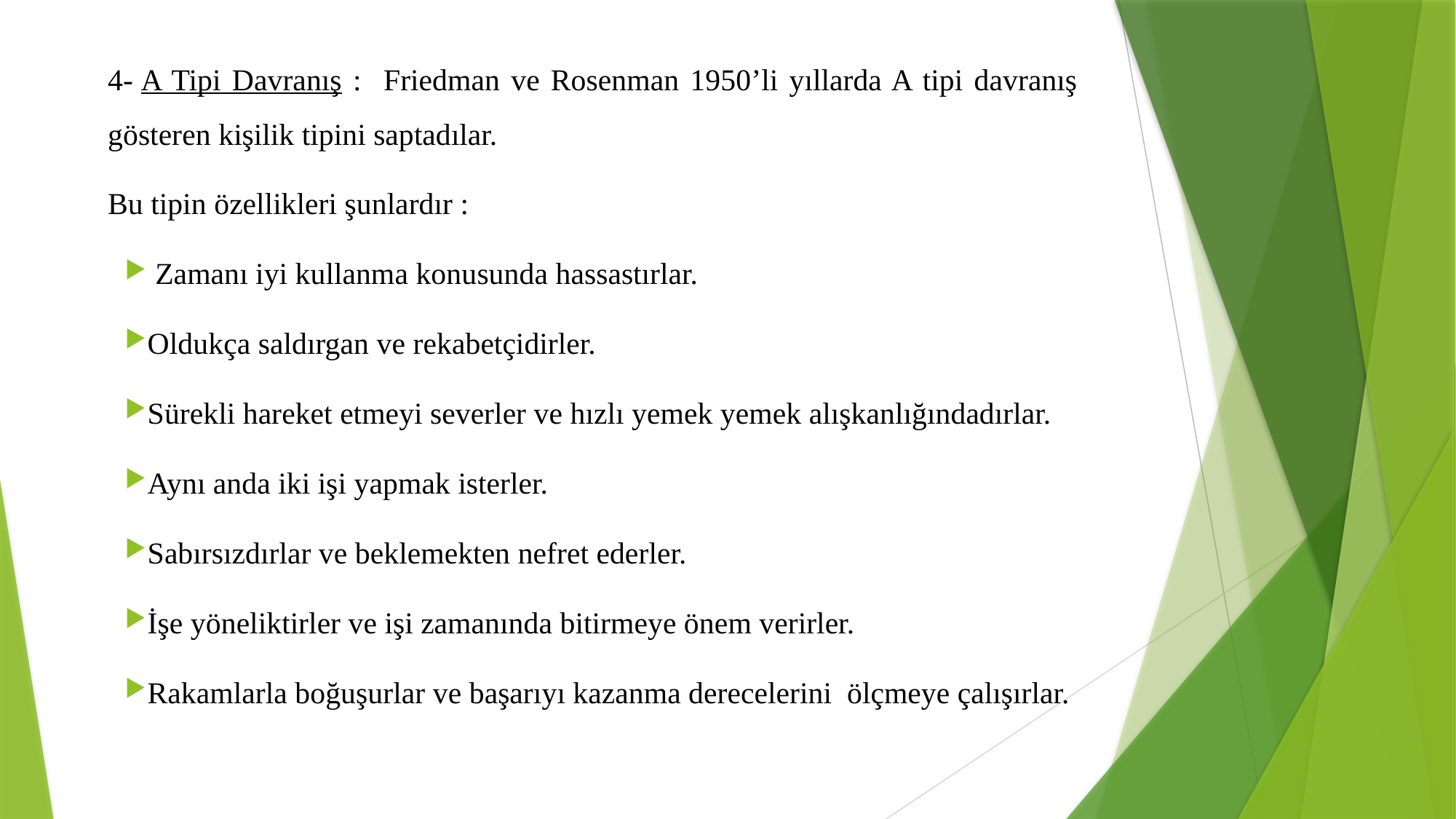

4- A Tipi Davranış :  Friedman ve Rosenman 1950’li yıllarda A tipi davranış gösteren kişilik tipini saptadılar.
Bu tipin özellikleri şunlardır :
 Zamanı iyi kullanma konusunda hassastırlar.
Oldukça saldırgan ve rekabetçidirler.
Sürekli hareket etmeyi severler ve hızlı yemek yemek alışkanlığındadırlar.
Aynı anda iki işi yapmak isterler.
Sabırsızdırlar ve beklemekten nefret ederler.
İşe yöneliktirler ve işi zamanında bitirmeye önem verirler.
Rakamlarla boğuşurlar ve başarıyı kazanma derecelerini  ölçmeye çalışırlar.